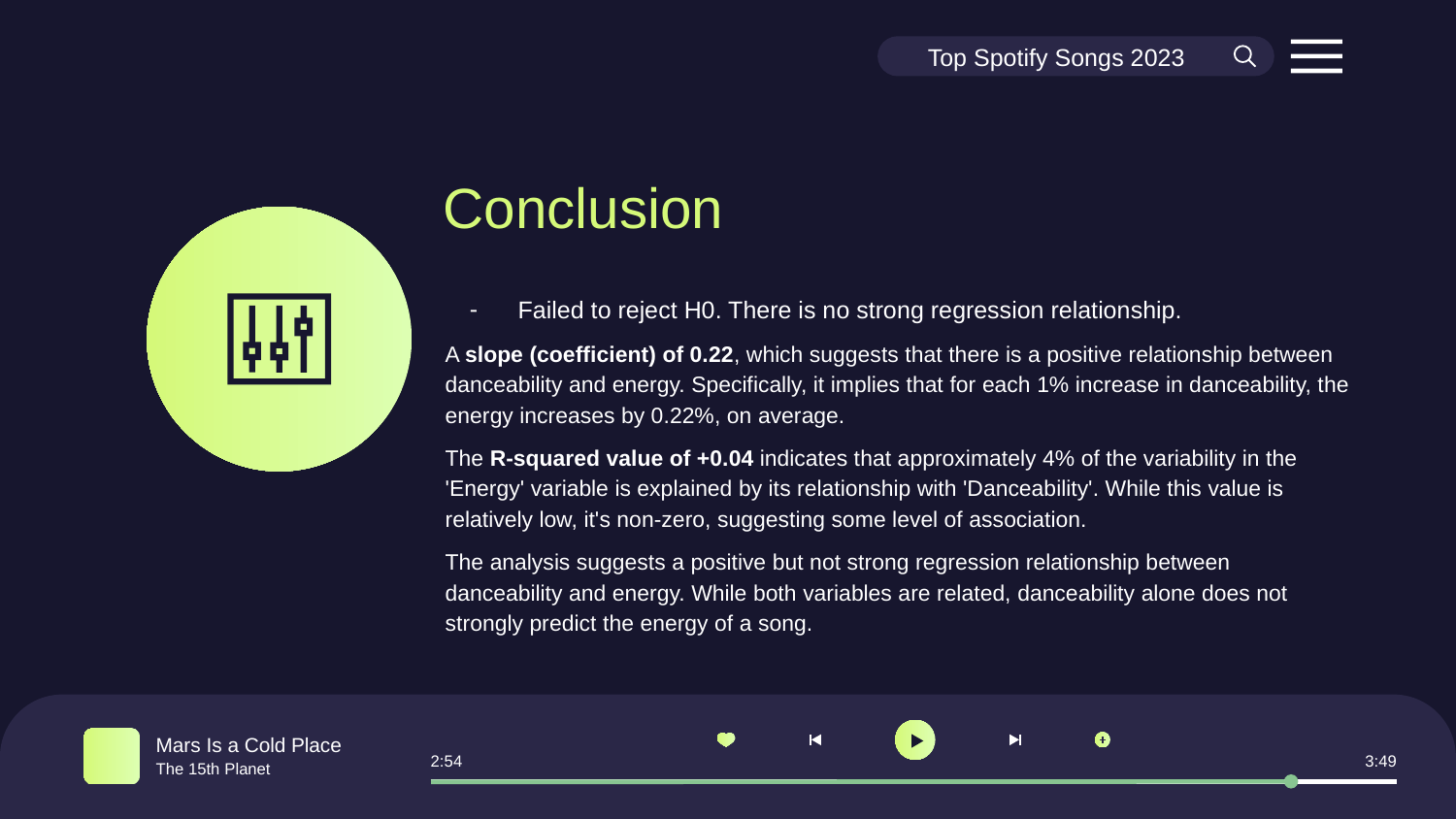

Top Spotify Songs 2023
# Conclusion

Failed to reject H0. There is no strong regression relationship.
A slope (coefficient) of 0.22, which suggests that there is a positive relationship between danceability and energy. Specifically, it implies that for each 1% increase in danceability, the energy increases by 0.22%, on average.
The R-squared value of +0.04 indicates that approximately 4% of the variability in the 'Energy' variable is explained by its relationship with 'Danceability'. While this value is relatively low, it's non-zero, suggesting some level of association.
The analysis suggests a positive but not strong regression relationship between danceability and energy. While both variables are related, danceability alone does not strongly predict the energy of a song.